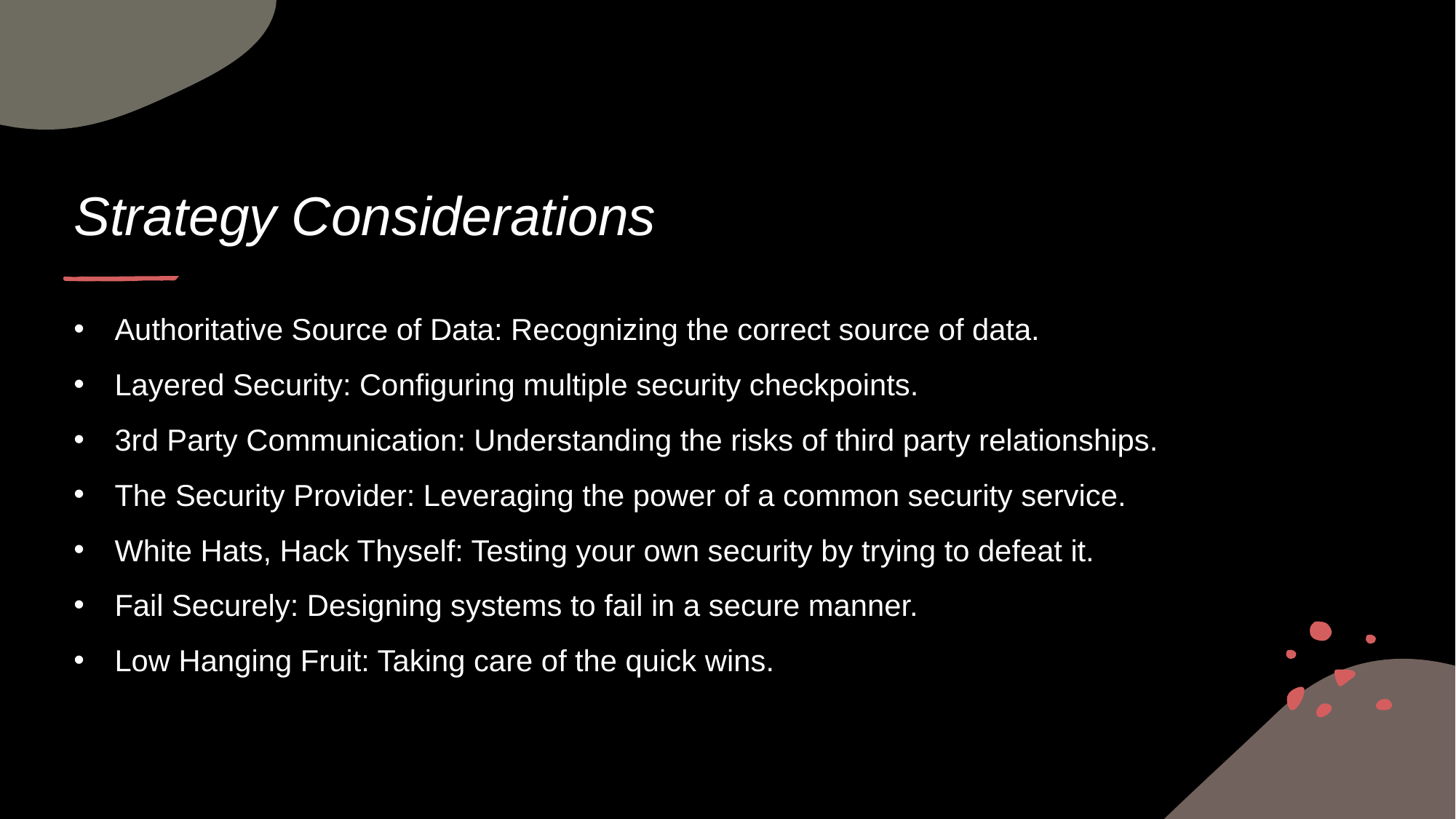

# Strategy Considerations
Authoritative Source of Data: Recognizing the correct source of data.
Layered Security: Configuring multiple security checkpoints.
3rd Party Communication: Understanding the risks of third party relationships.
The Security Provider: Leveraging the power of a common security service.
White Hats, Hack Thyself: Testing your own security by trying to defeat it.
Fail Securely: Designing systems to fail in a secure manner.
Low Hanging Fruit: Taking care of the quick wins.